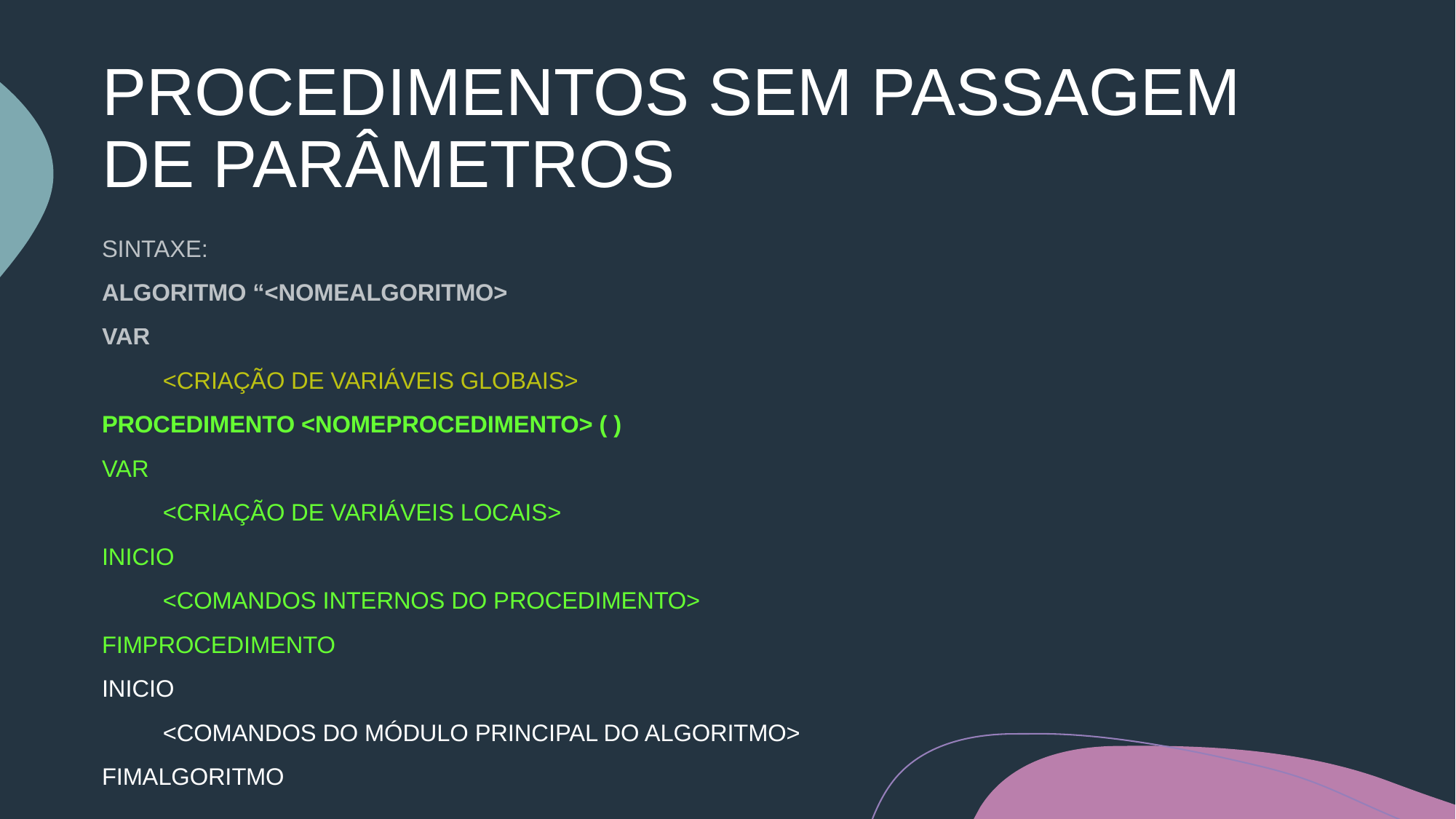

# PROCEDIMENTOS SEM PASSAGEM DE PARÂMETROS
SINTAXE:
ALGORITMO “<NOMEALGORITMO>
VAR
	<CRIAÇÃO DE VARIÁVEIS GLOBAIS>
PROCEDIMENTO <NOMEPROCEDIMENTO> ( )
VAR
	<CRIAÇÃO DE VARIÁVEIS LOCAIS>
INICIO
	<COMANDOS INTERNOS DO PROCEDIMENTO>
FIMPROCEDIMENTO
INICIO
	<COMANDOS DO MÓDULO PRINCIPAL DO ALGORITMO>
FIMALGORITMO